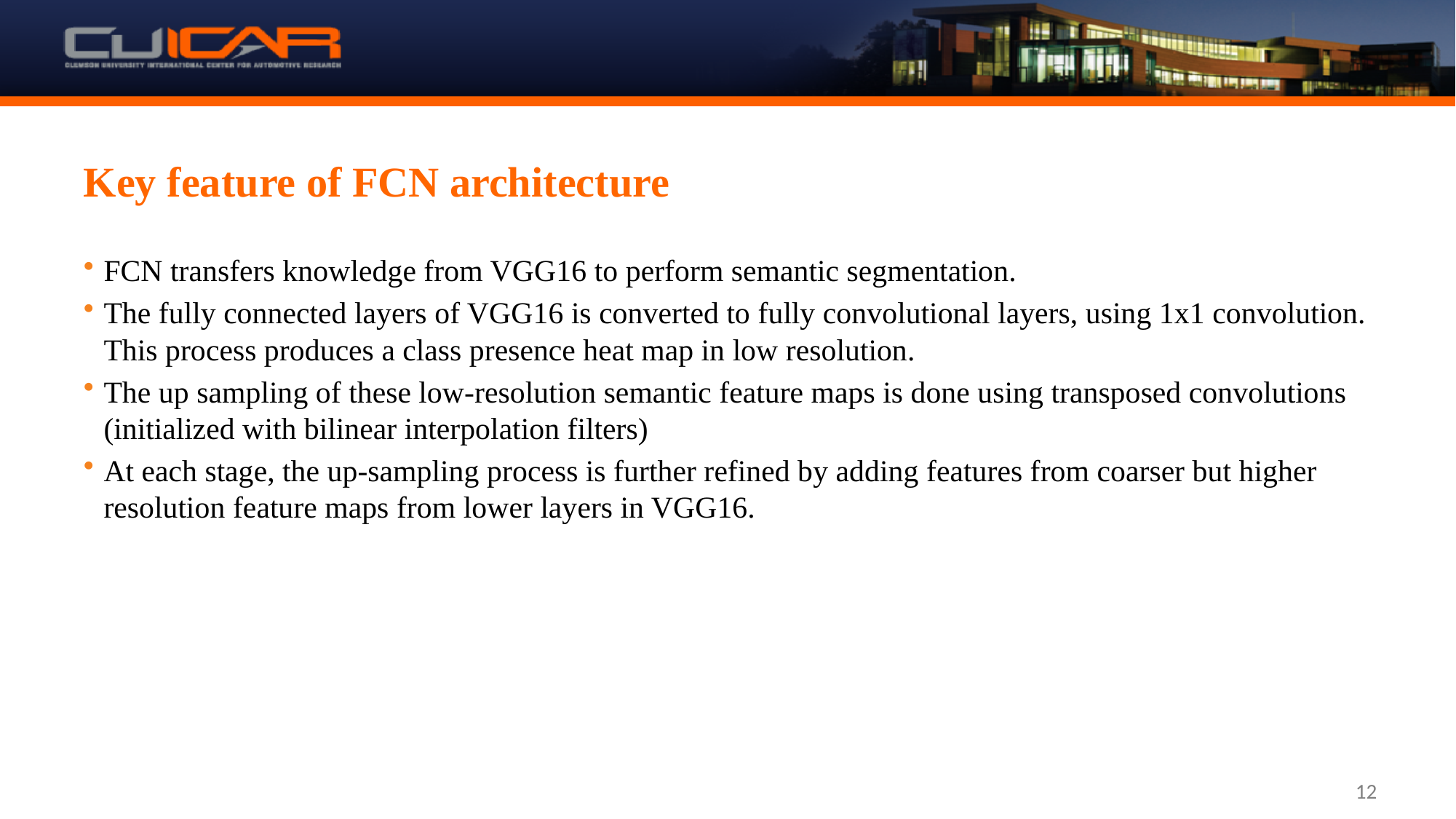

# Key feature of FCN architecture
FCN transfers knowledge from VGG16 to perform semantic segmentation.
The fully connected layers of VGG16 is converted to fully convolutional layers, using 1x1 convolution. This process produces a class presence heat map in low resolution.
The up sampling of these low-resolution semantic feature maps is done using transposed convolutions (initialized with bilinear interpolation filters)
At each stage, the up-sampling process is further refined by adding features from coarser but higher resolution feature maps from lower layers in VGG16.